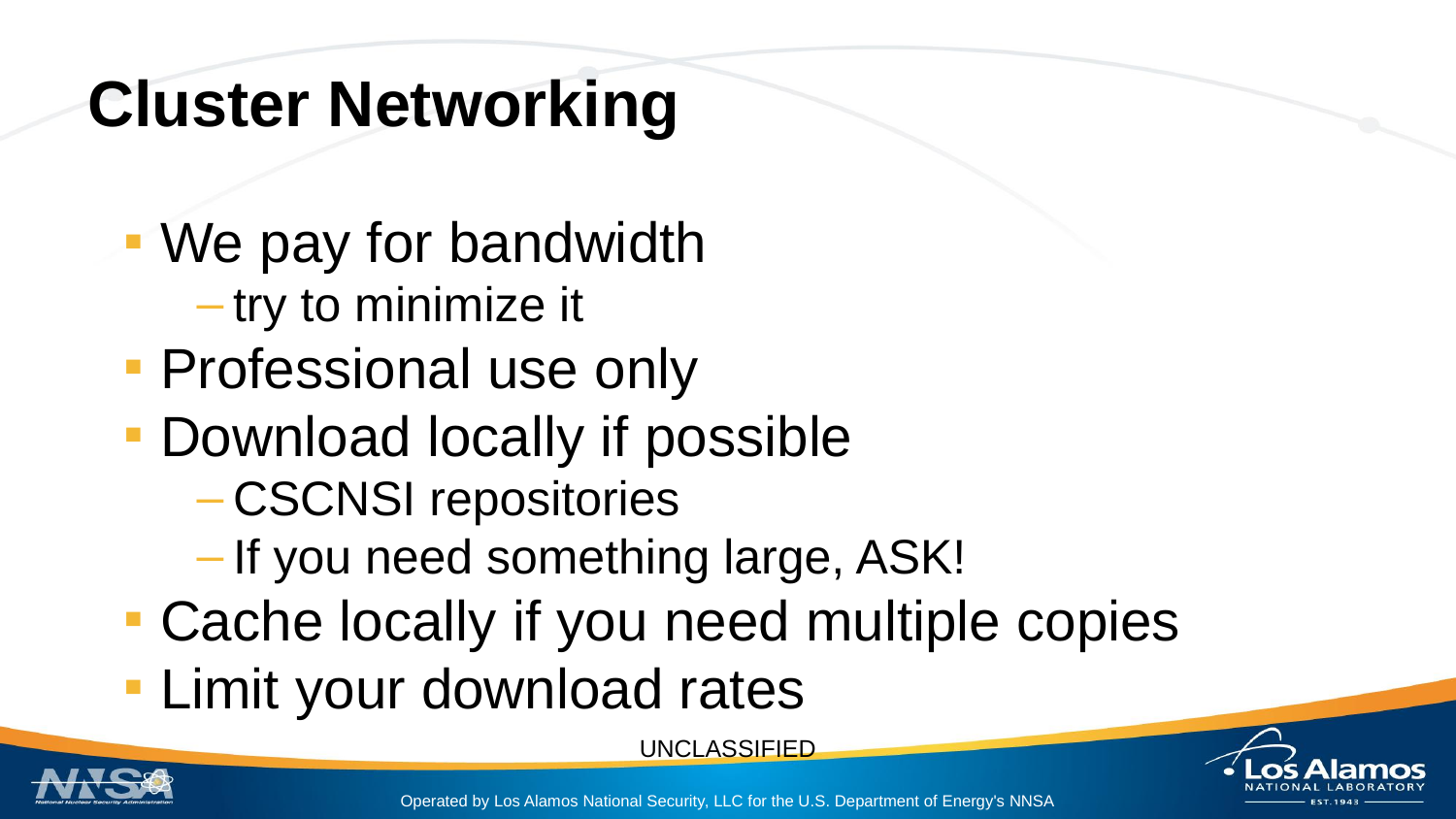

# Cluster Networking
We pay for bandwidth
try to minimize it
Professional use only
Download locally if possible
CSCNSI repositories
If you need something large, ASK!
Cache locally if you need multiple copies
Limit your download rates